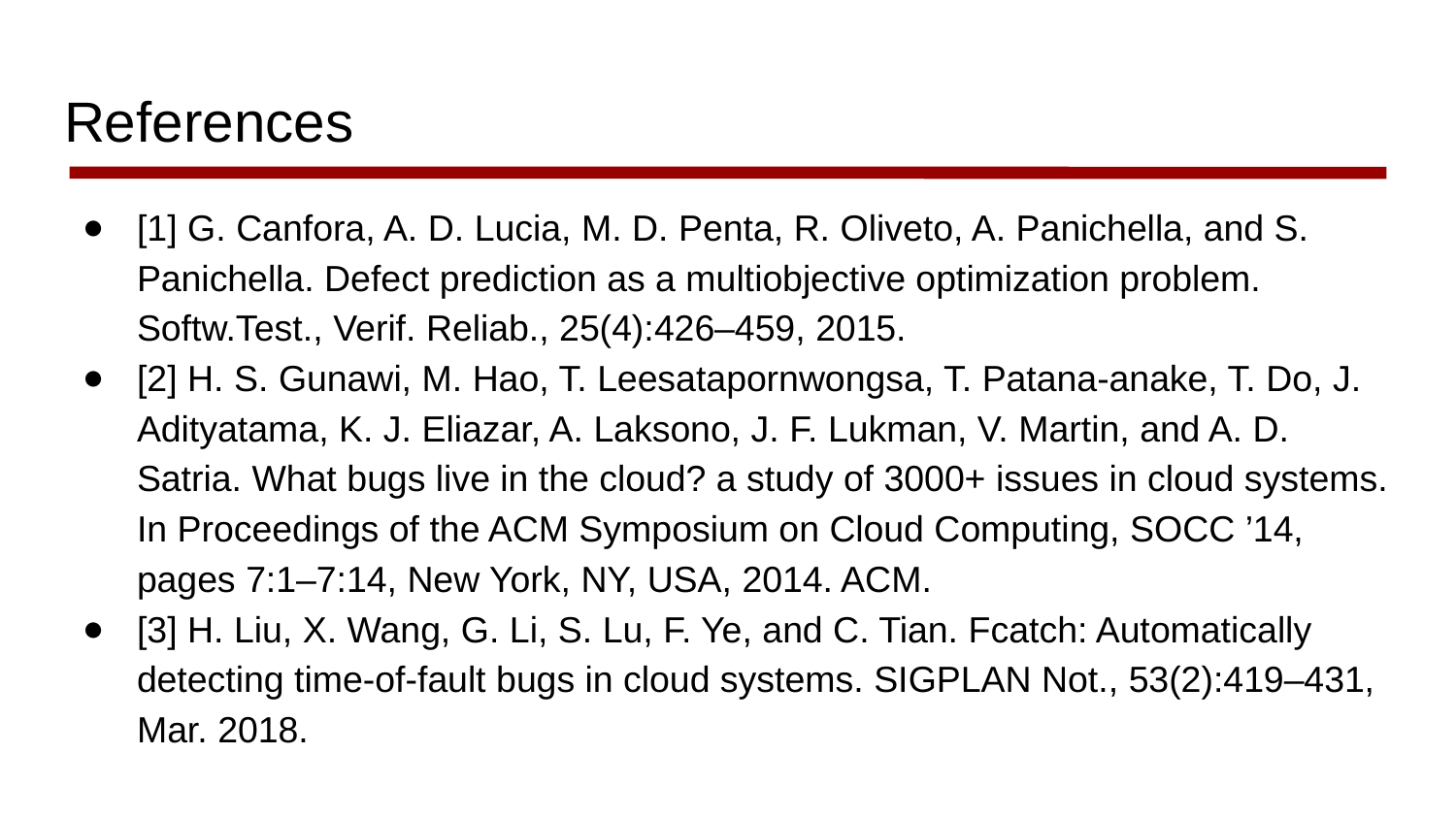

# References
[1] G. Canfora, A. D. Lucia, M. D. Penta, R. Oliveto, A. Panichella, and S. Panichella. Defect prediction as a multiobjective optimization problem. Softw.Test., Verif. Reliab., 25(4):426–459, 2015.
[2] H. S. Gunawi, M. Hao, T. Leesatapornwongsa, T. Patana-anake, T. Do, J. Adityatama, K. J. Eliazar, A. Laksono, J. F. Lukman, V. Martin, and A. D. Satria. What bugs live in the cloud? a study of 3000+ issues in cloud systems. In Proceedings of the ACM Symposium on Cloud Computing, SOCC ’14, pages 7:1–7:14, New York, NY, USA, 2014. ACM.
[3] H. Liu, X. Wang, G. Li, S. Lu, F. Ye, and C. Tian. Fcatch: Automatically detecting time-of-fault bugs in cloud systems. SIGPLAN Not., 53(2):419–431, Mar. 2018.